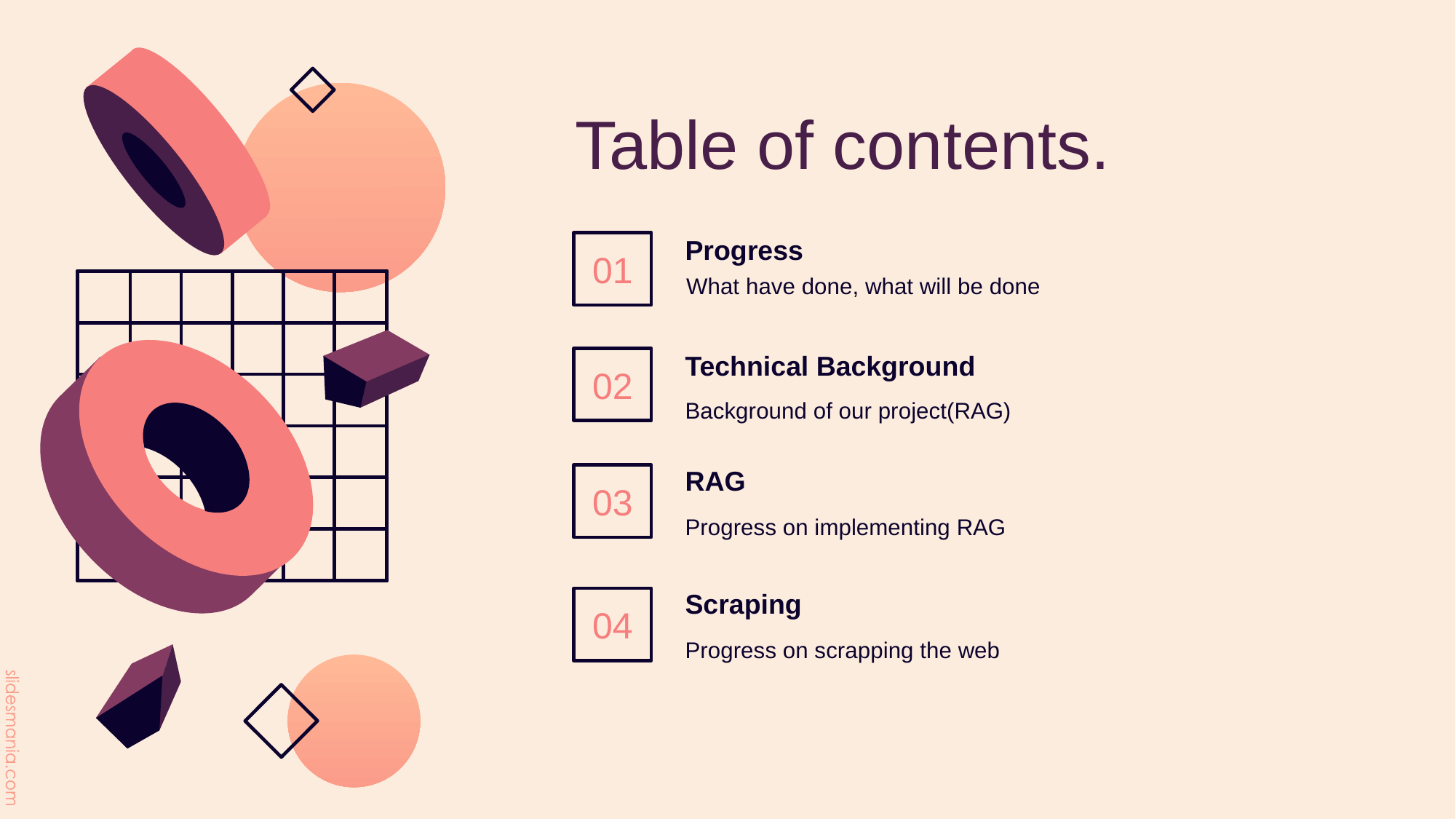

# Table of contents.
Progress
01
What have done, what will be done
Technical Background
02
Background of our project(RAG)
RAG
03
Progress on implementing RAG
Scraping
04
Progress on scrapping the web